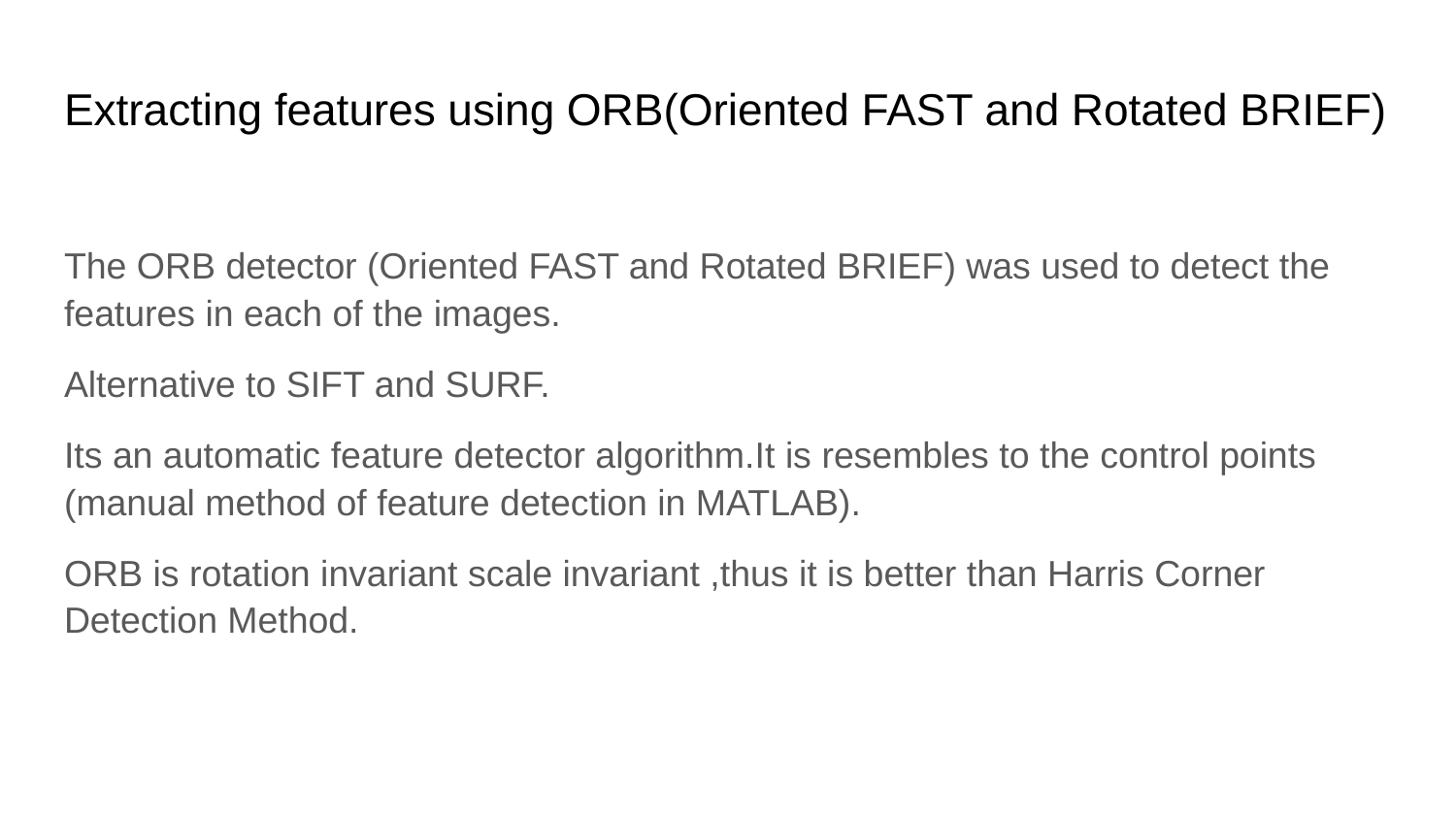

# Extracting features using ORB(Oriented FAST and Rotated BRIEF)

The ORB detector (Oriented FAST and Rotated BRIEF) was used to detect the features in each of the images.
Alternative to SIFT and SURF.
Its an automatic feature detector algorithm.It is resembles to the control points (manual method of feature detection in MATLAB).
ORB is rotation invariant scale invariant ,thus it is better than Harris Corner Detection Method.